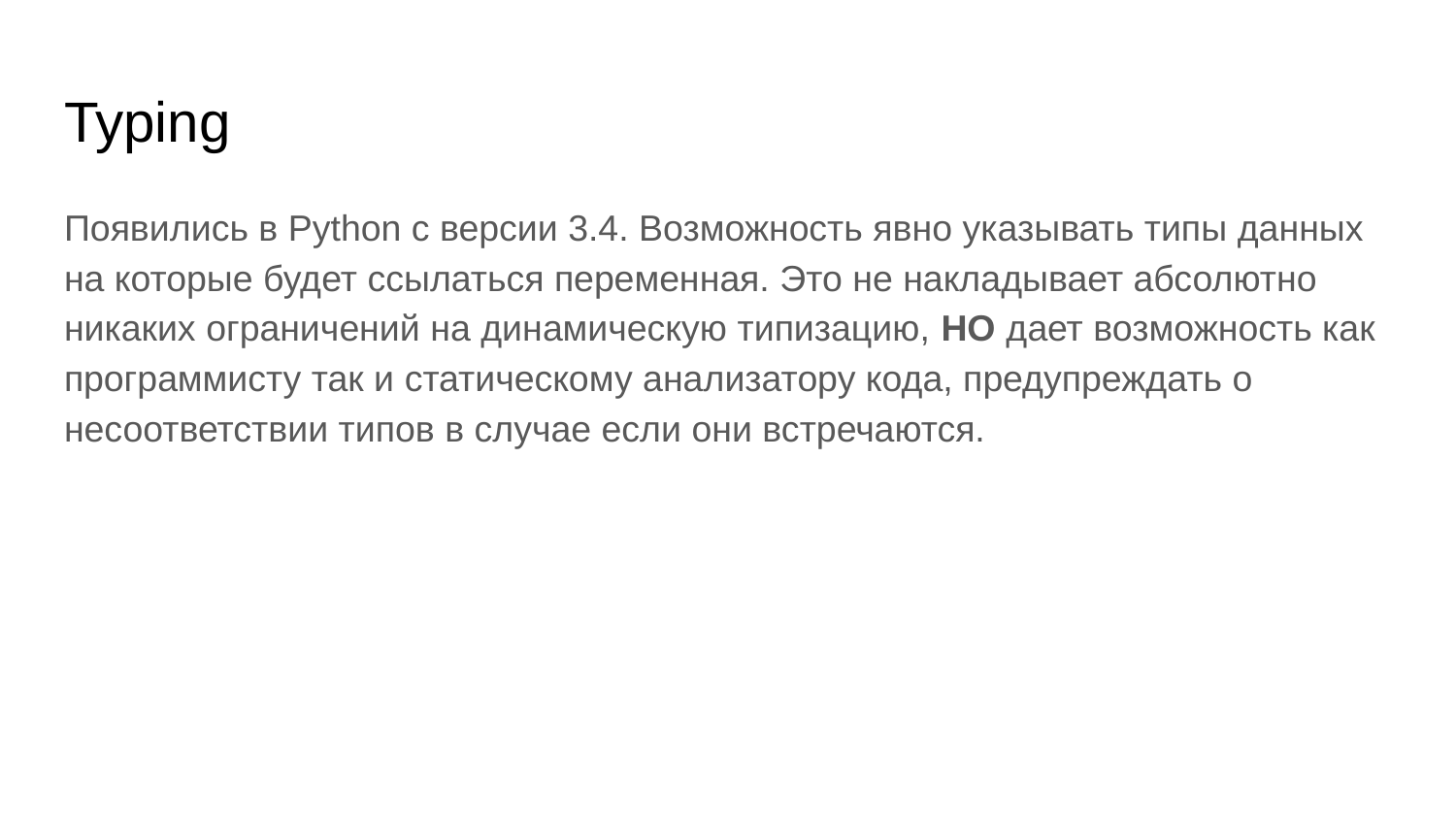

# Typing
Появились в Python с версии 3.4. Возможность явно указывать типы данных на которые будет ссылаться переменная. Это не накладывает абсолютно никаких ограничений на динамическую типизацию, НО дает возможность как программисту так и статическому анализатору кода, предупреждать о несоответствии типов в случае если они встречаются.